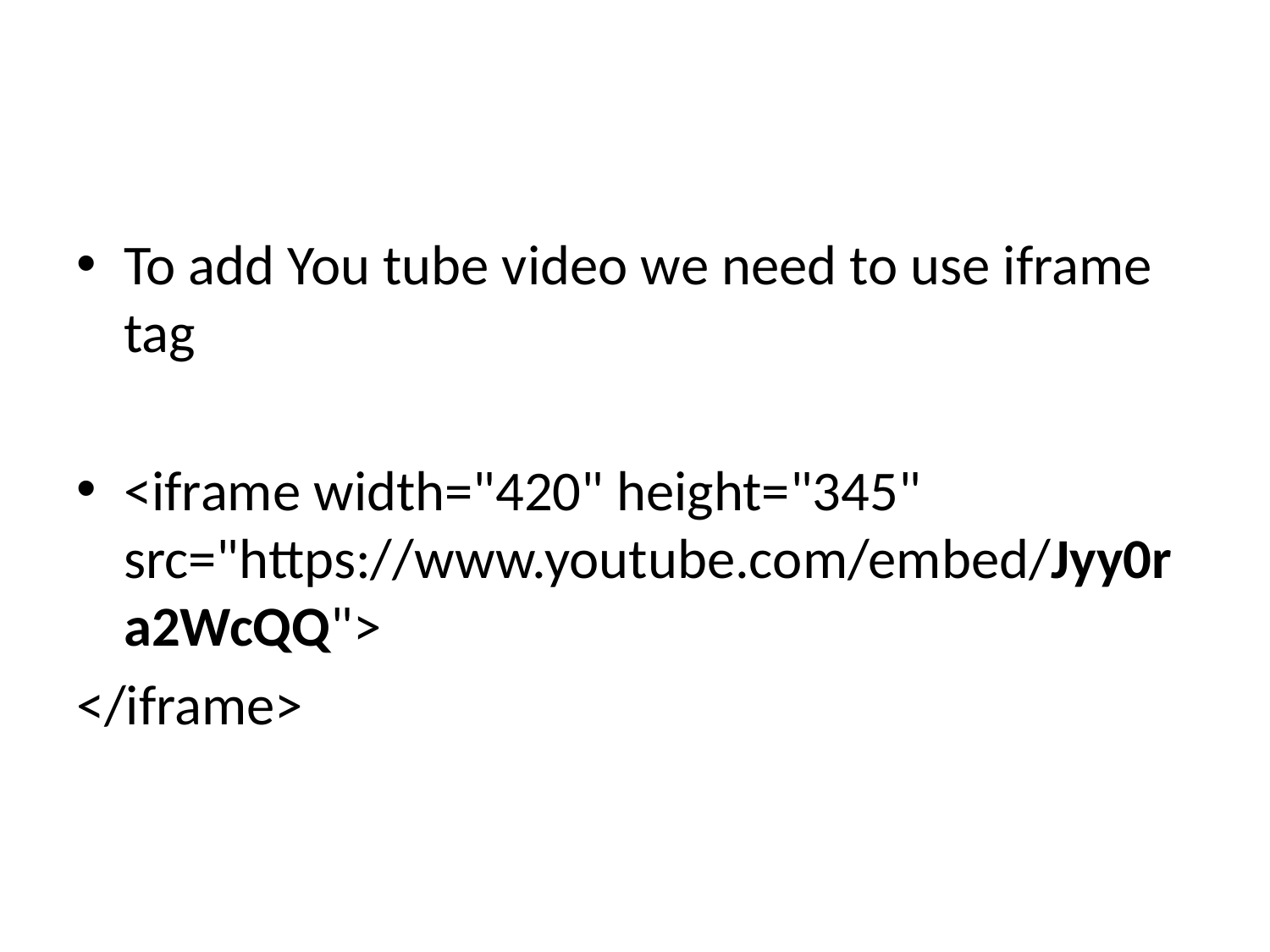

#
To add You tube video we need to use iframe tag

<iframe width="420" height="345" src="https://www.youtube.com/embed/Jyy0ra2WcQQ">
</iframe>